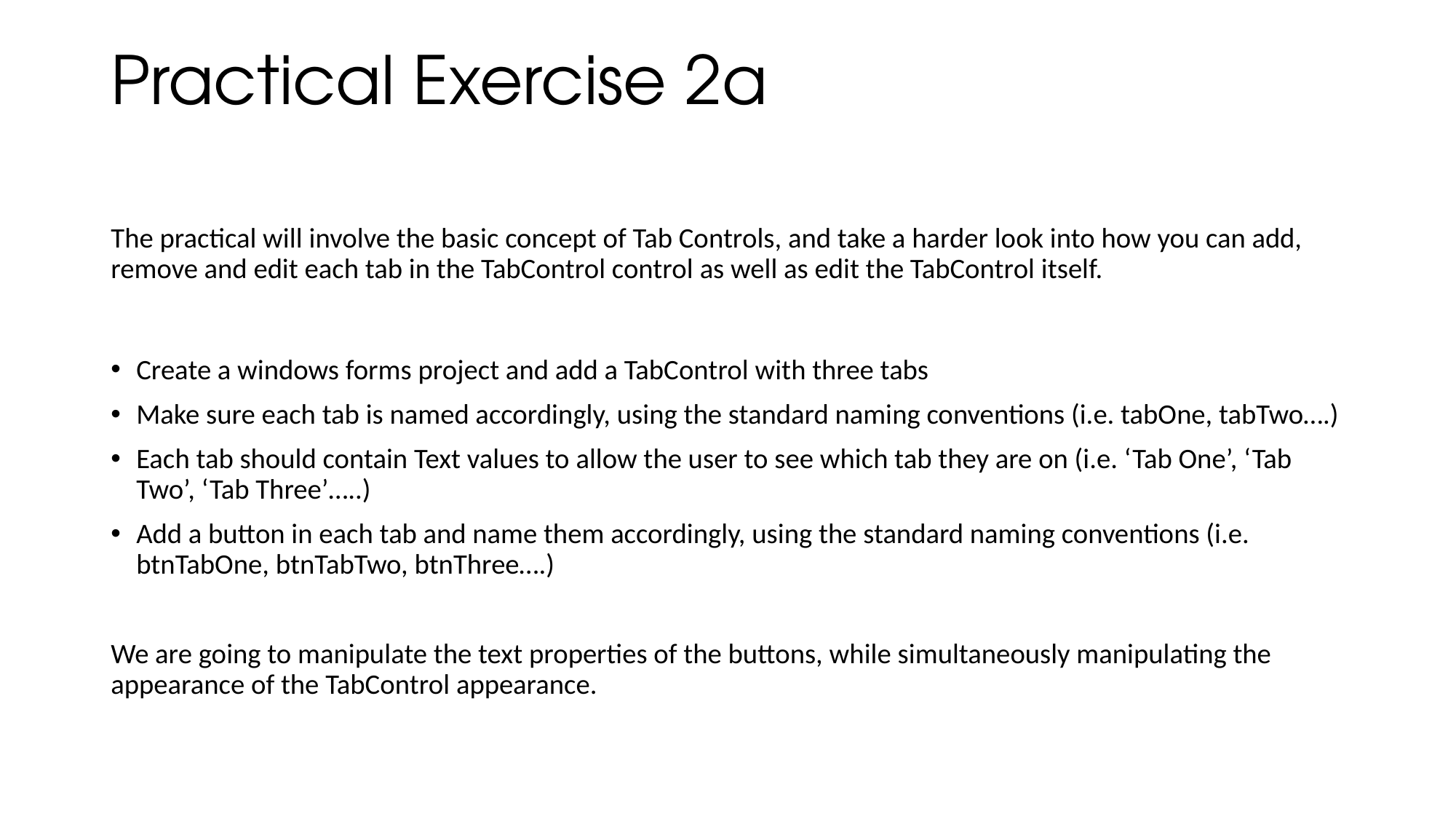

# Practical Exercise 2a
The practical will involve the basic concept of Tab Controls, and take a harder look into how you can add, remove and edit each tab in the TabControl control as well as edit the TabControl itself.

Create a windows forms project and add a TabControl with three tabs
Make sure each tab is named accordingly, using the standard naming conventions (i.e. tabOne, tabTwo….)
Each tab should contain Text values to allow the user to see which tab they are on (i.e. ‘Tab One’, ‘Tab Two’, ‘Tab Three’…..)
Add a button in each tab and name them accordingly, using the standard naming conventions (i.e. btnTabOne, btnTabTwo, btnThree….)

We are going to manipulate the text properties of the buttons, while simultaneously manipulating the appearance of the TabControl appearance.